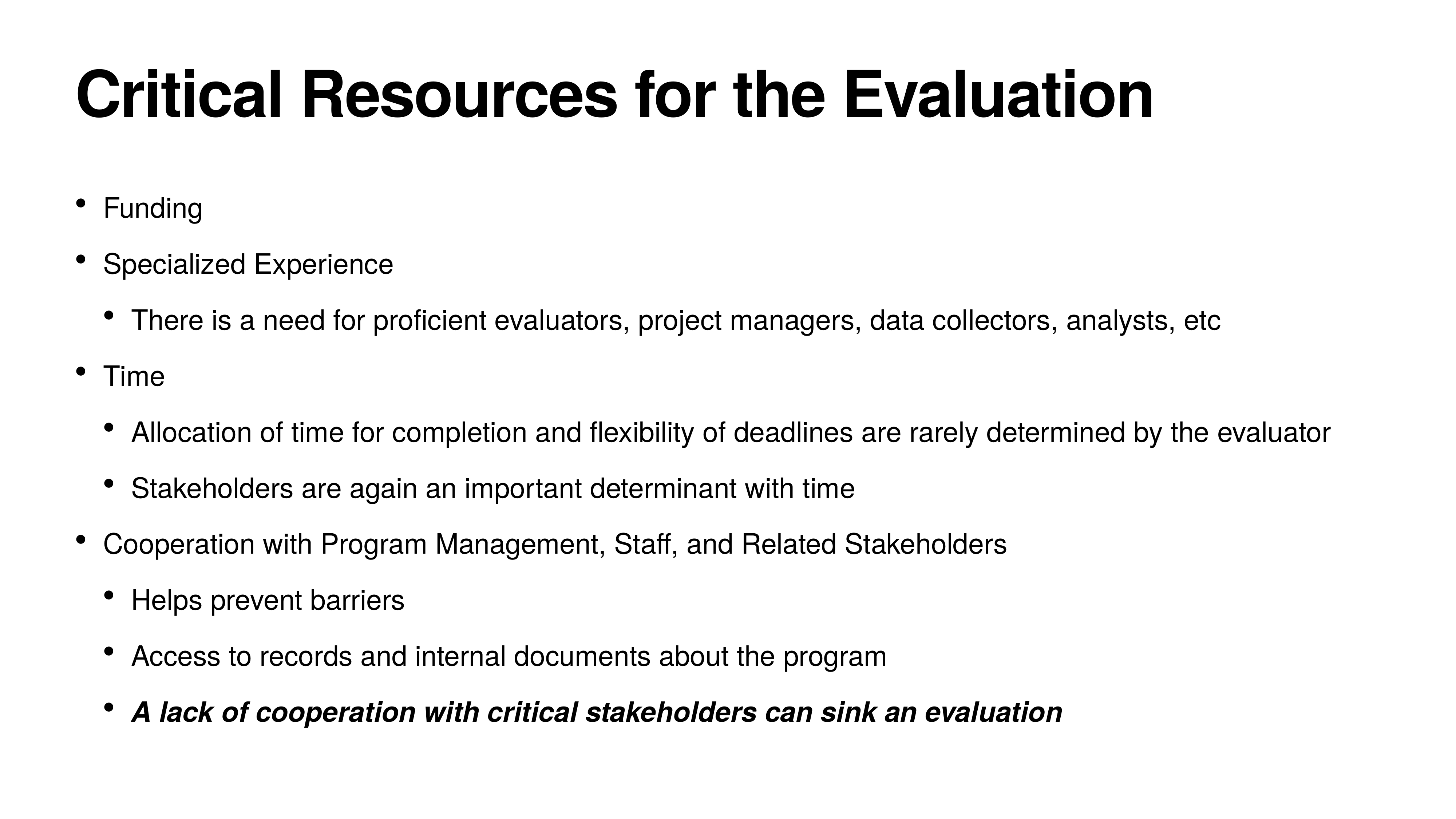

# Critical Resources for the Evaluation
Funding
Specialized Experience
There is a need for proficient evaluators, project managers, data collectors, analysts, etc
Time
Allocation of time for completion and flexibility of deadlines are rarely determined by the evaluator
Stakeholders are again an important determinant with time
Cooperation with Program Management, Staff, and Related Stakeholders
Helps prevent barriers
Access to records and internal documents about the program
A lack of cooperation with critical stakeholders can sink an evaluation
17